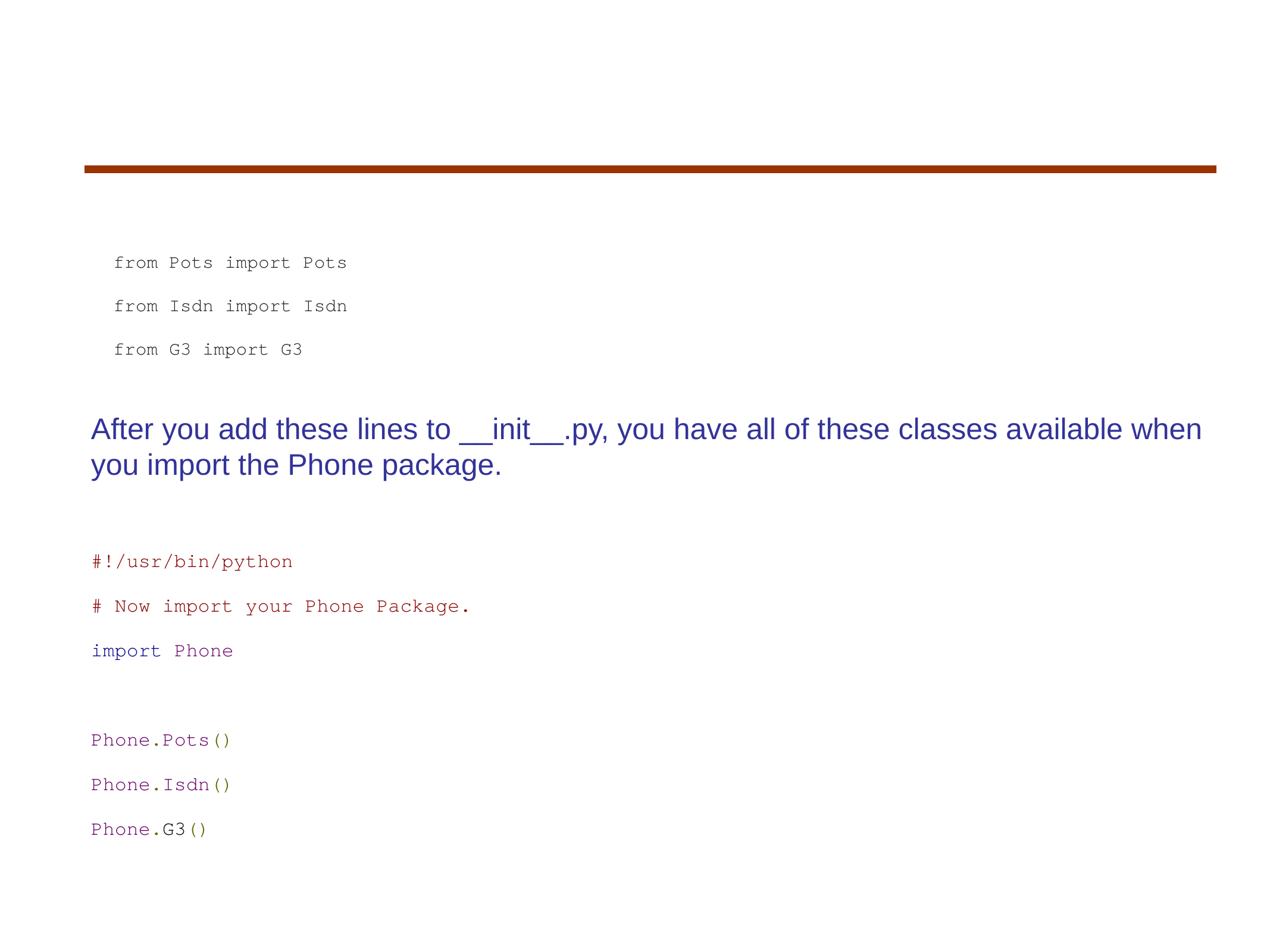

from Pots import Pots
from Isdn import Isdn
from G3 import G3

After you add these lines to __init__.py, you have all of these classes available when you import the Phone package.

#!/usr/bin/python
# Now import your Phone Package.
import Phone

Phone.Pots()
Phone.Isdn()
Phone.G3()